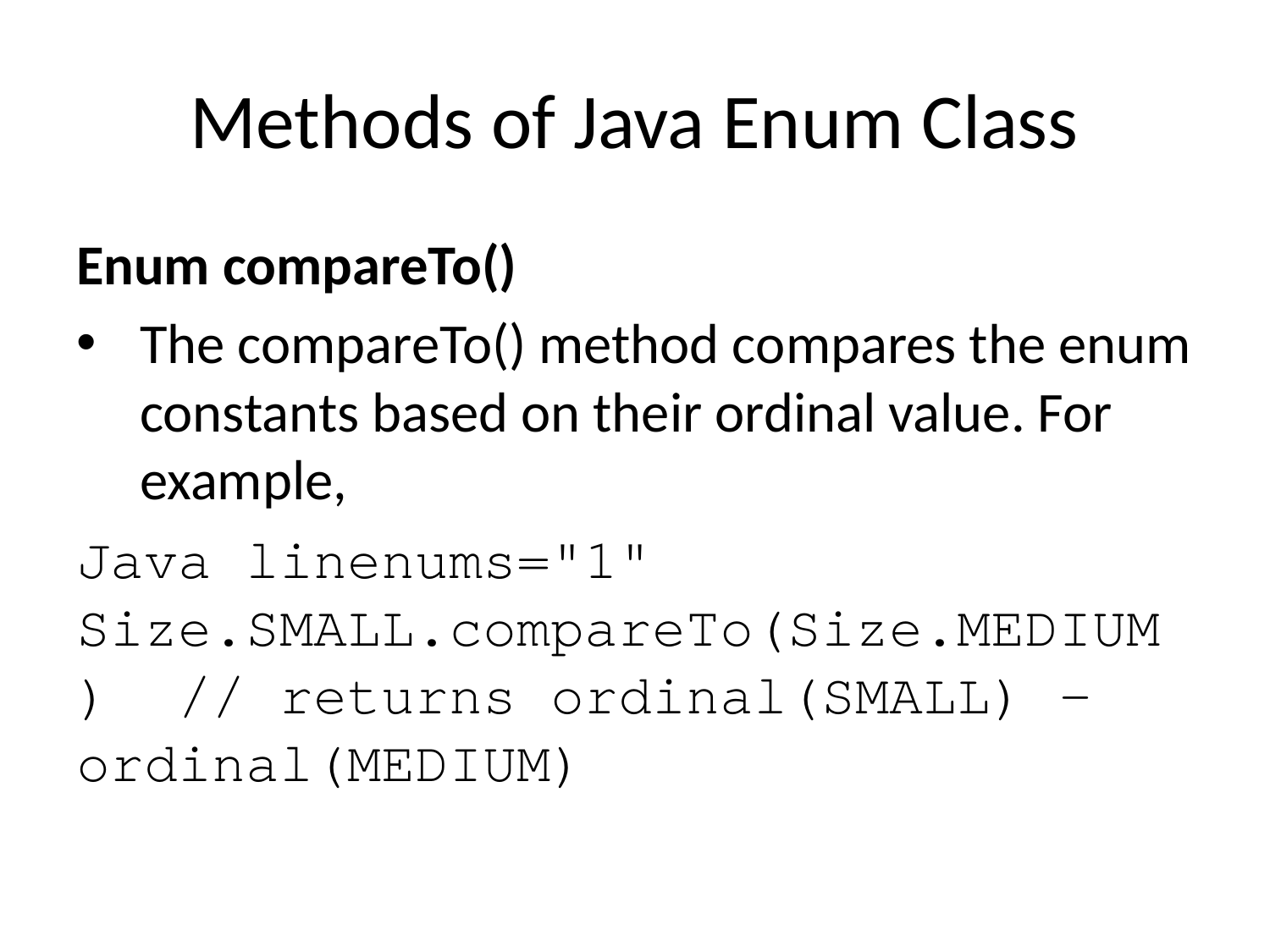

# Methods of Java Enum Class
Enum compareTo()
The compareTo() method compares the enum constants based on their ordinal value. For example,
Java linenums="1" Size.SMALL.compareTo(Size.MEDIUM)  // returns ordinal(SMALL) - ordinal(MEDIUM)